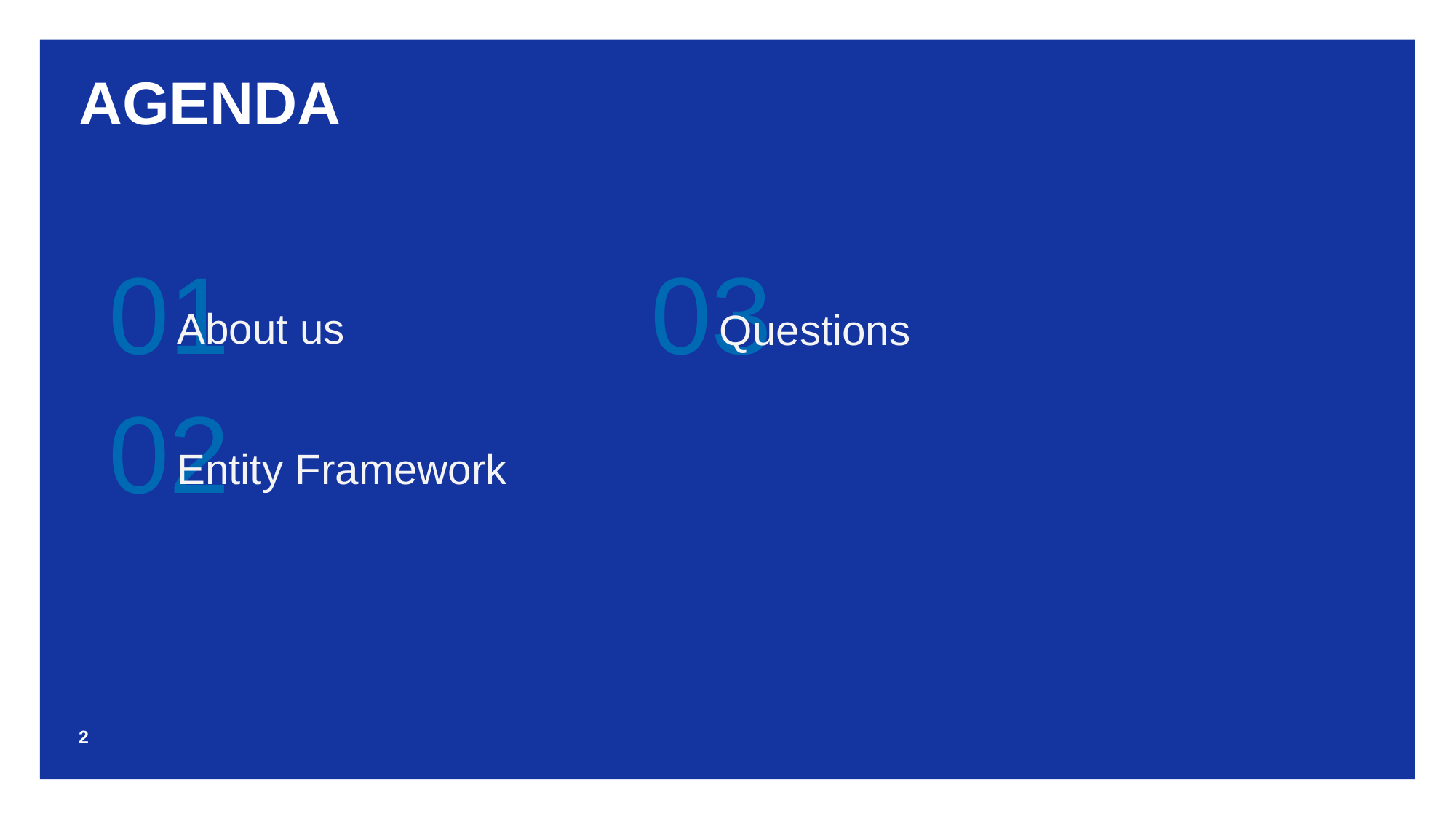

# Agenda
01
03
About us
Questions
02
Entity Framework
2